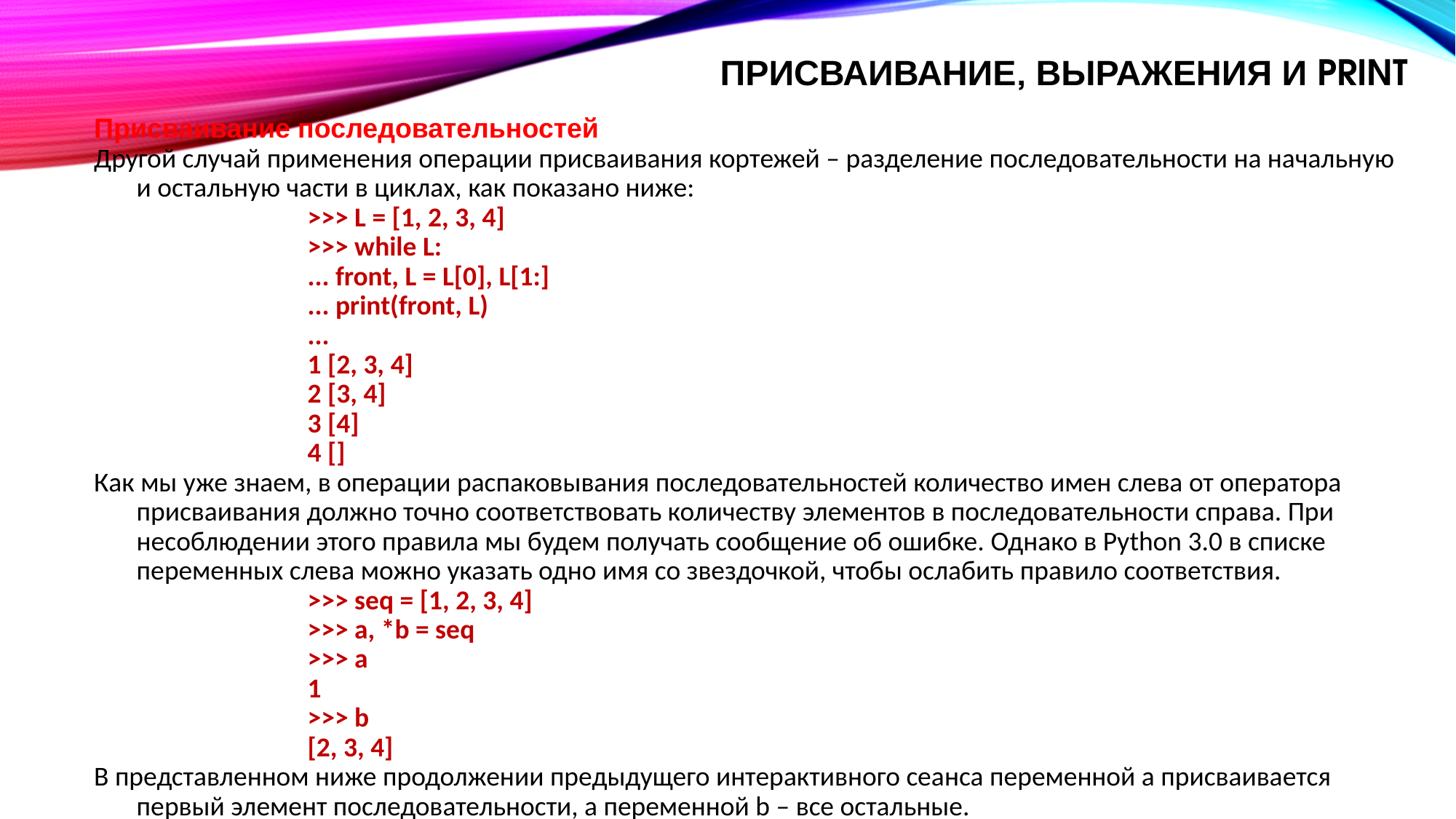

# Присваивание, выражения и print
Присваивание последовательностей
Другой случай применения операции присваивания кортежей – разделение последовательности на начальную и остальную части в циклах, как показано ниже:
>>> L = [1, 2, 3, 4]
>>> while L:
... front, L = L[0], L[1:]
... print(front, L)
...
1 [2, 3, 4]
2 [3, 4]
3 [4]
4 []
Как мы уже знаем, в операции распаковывания последовательностей количество имен слева от оператора присваивания должно точно соответствовать количеству элементов в последовательности справа. При несоблюдении этого правила мы будем получать сообщение об ошибке. Однако в Python 3.0 в списке переменных слева можно указать одно имя со звездочкой, чтобы ослабить правило соответствия.
>>> seq = [1, 2, 3, 4]
>>> a, *b = seq
>>> a
1
>>> b
[2, 3, 4]
В представленном ниже продолжении предыдущего интерактивного сеанса переменной a присваивается первый элемент последовательности, а переменной b – все остальные.